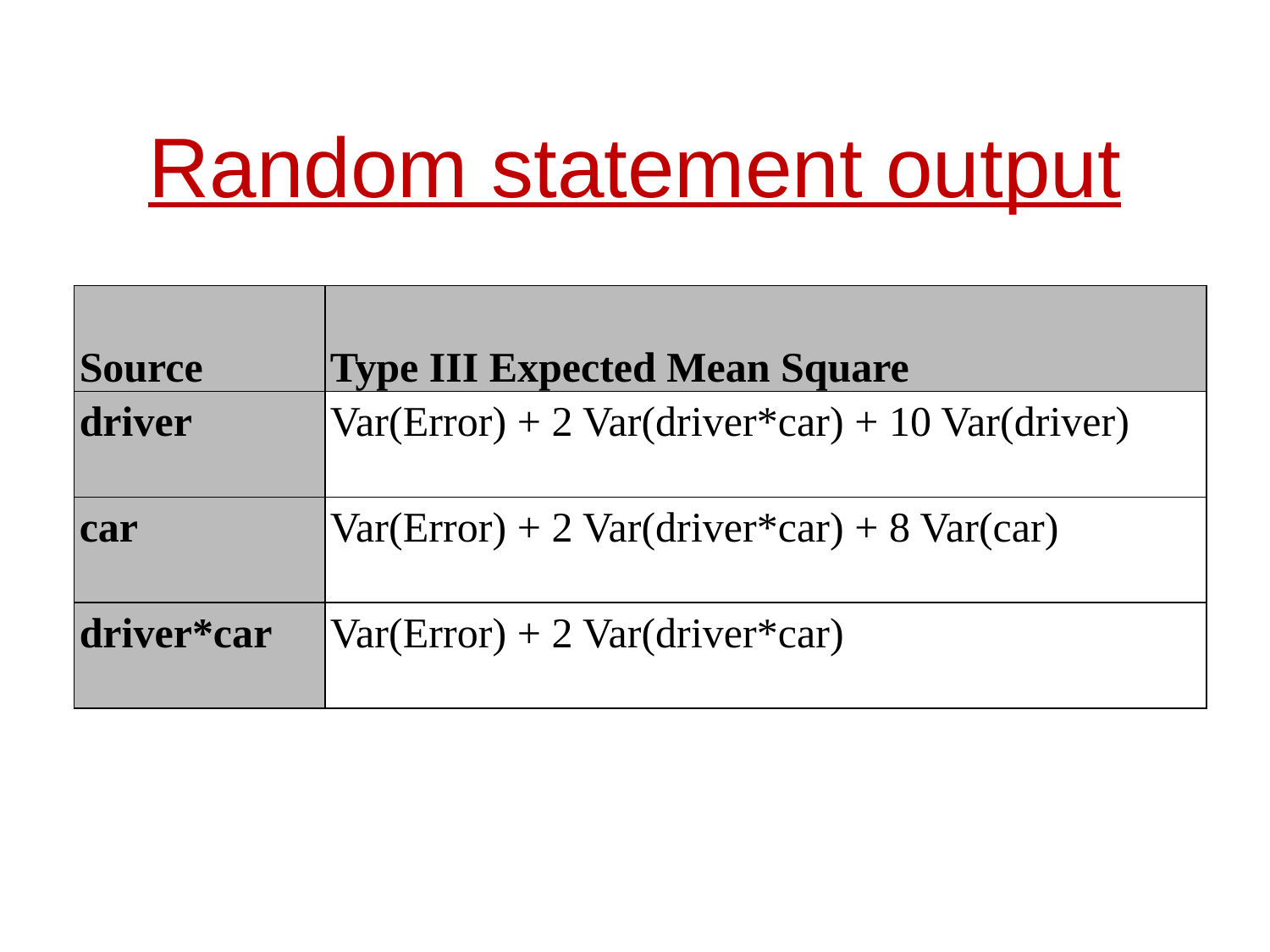

# Random statement output
| Source | Type III Expected Mean Square |
| --- | --- |
| driver | Var(Error) + 2 Var(driver\*car) + 10 Var(driver) |
| car | Var(Error) + 2 Var(driver\*car) + 8 Var(car) |
| driver\*car | Var(Error) + 2 Var(driver\*car) |